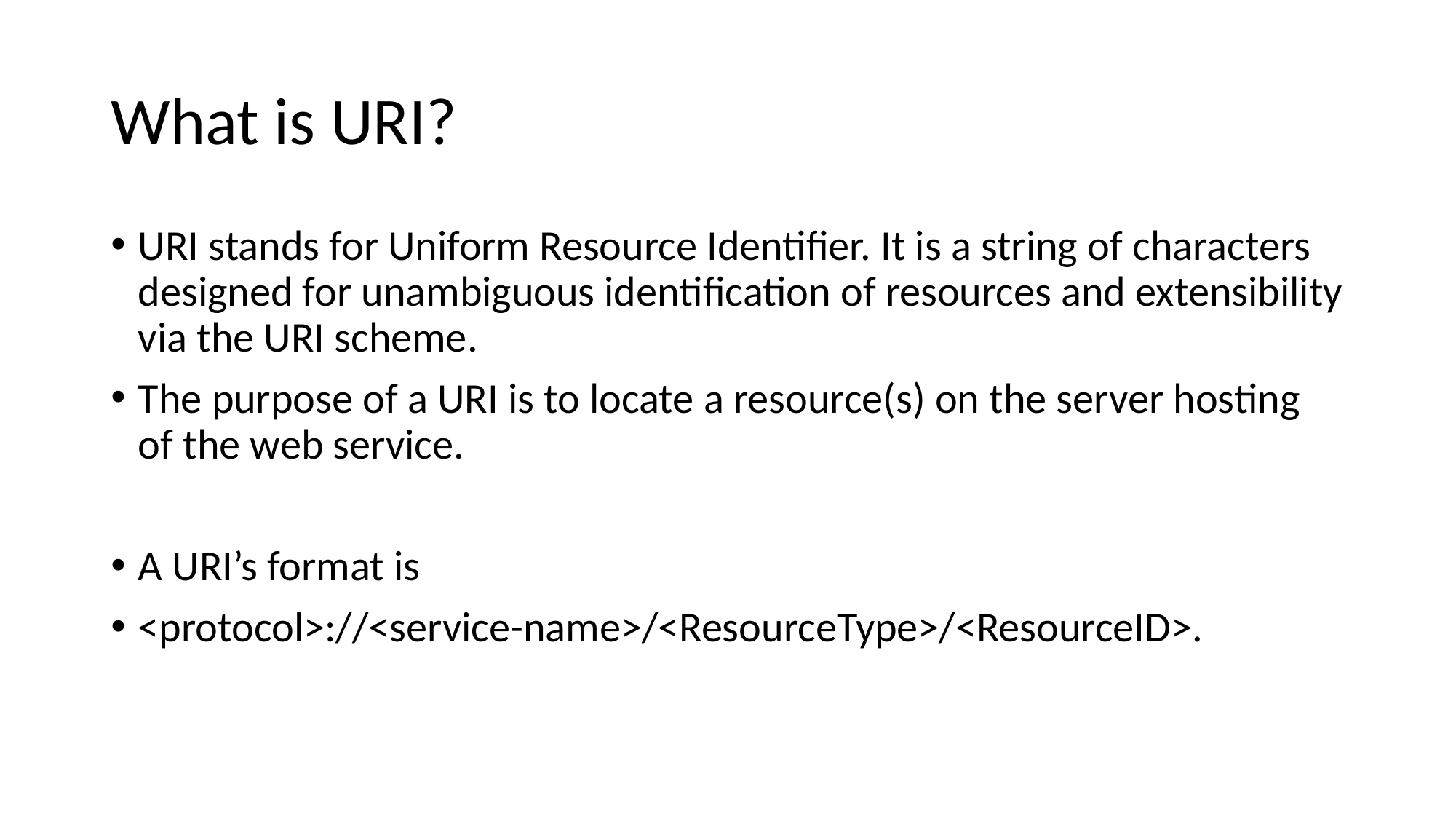

# What is URI?
URI stands for Uniform Resource Identifier. It is a string of characters designed for unambiguous identification of resources and extensibility via the URI scheme.
The purpose of a URI is to locate a resource(s) on the server hosting of the web service.

A URI’s format is
<protocol>://<service-name>/<ResourceType>/<ResourceID>.